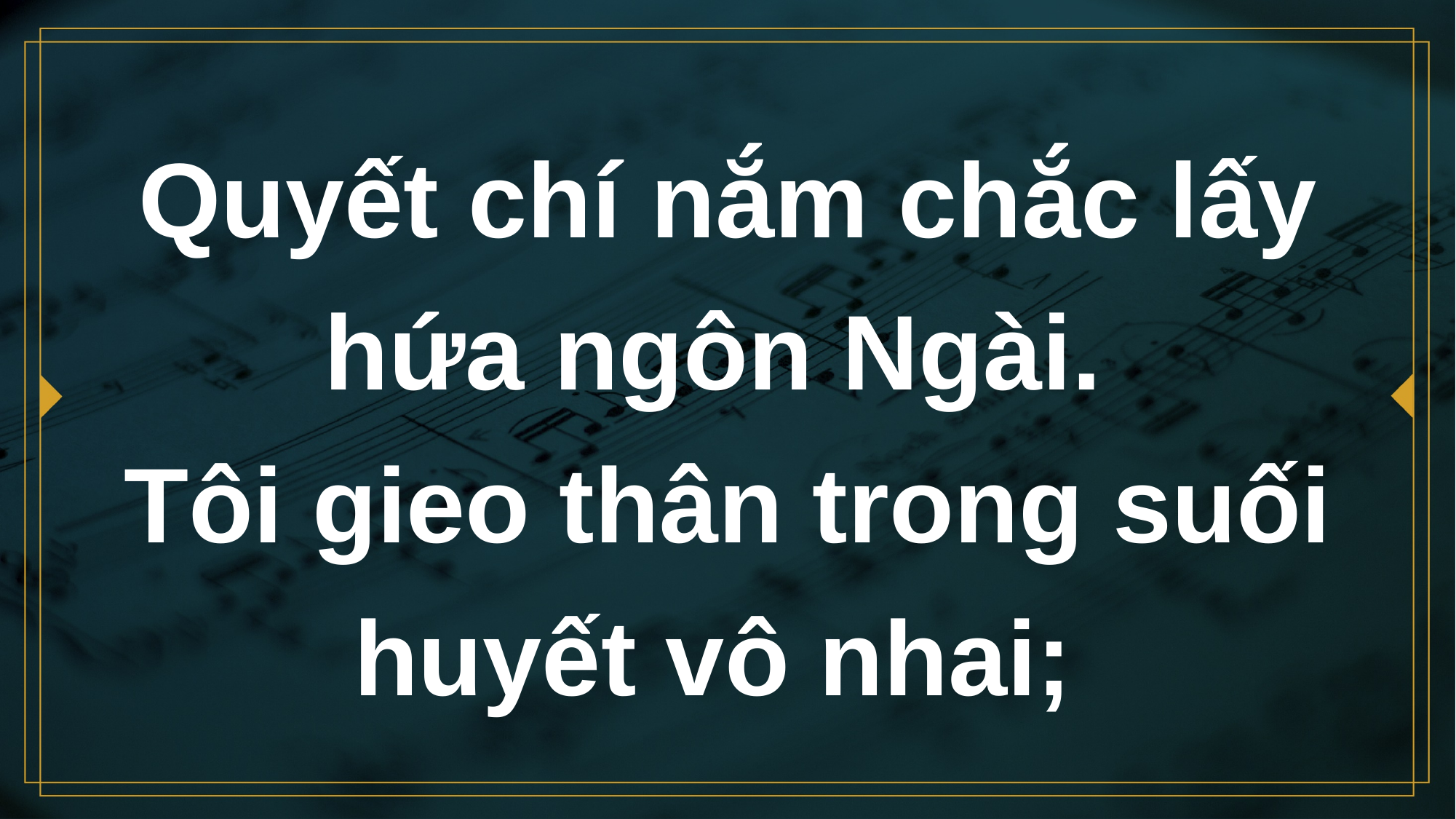

# Quyết chí nắm chắc lấy hứa ngôn Ngài. Tôi gieo thân trong suối huyết vô nhai;